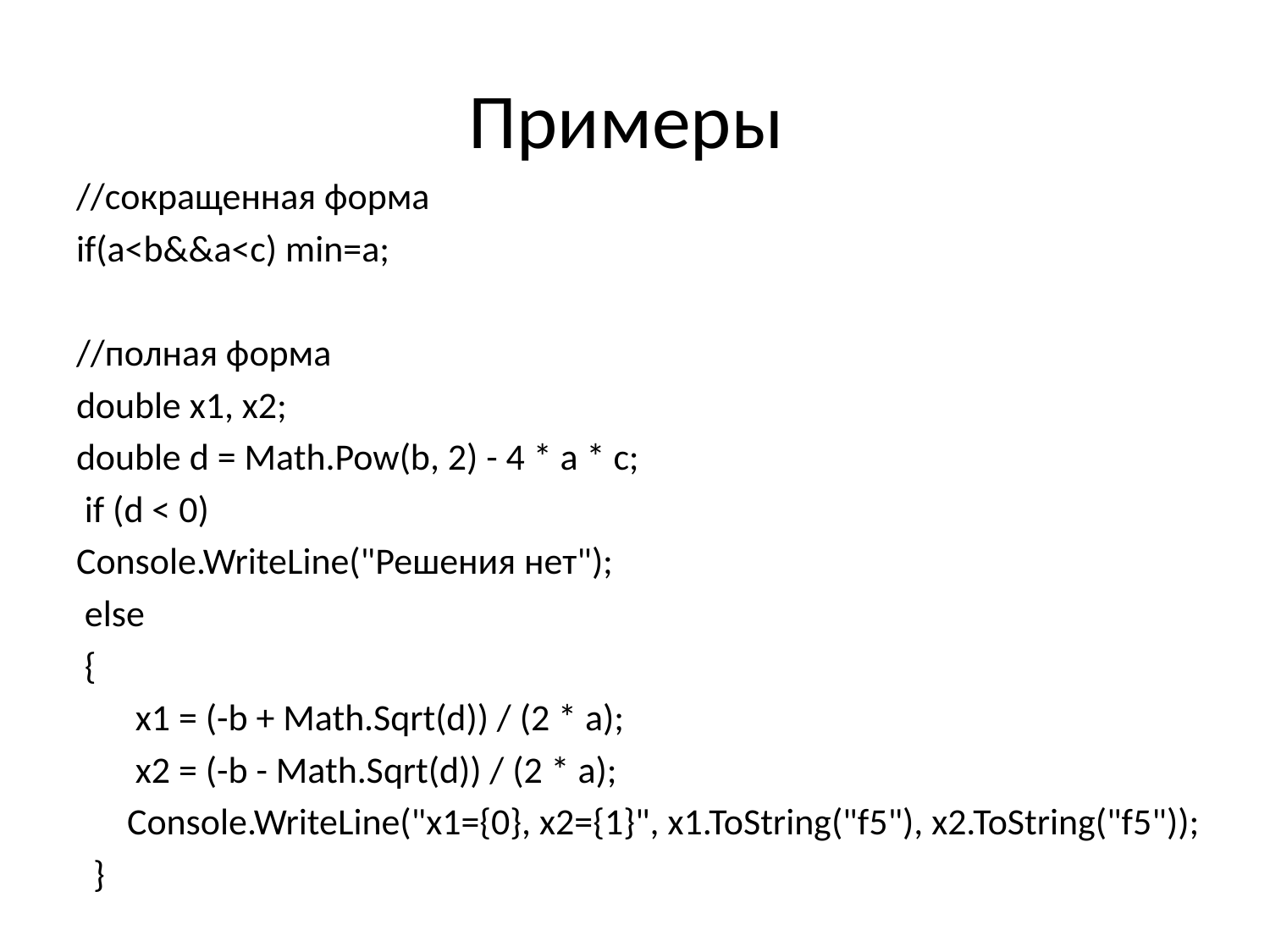

# Примеры
//сокращенная форма
if(a<b&&a<c) min=a;

//полная форма
double x1, x2;
double d = Math.Pow(b, 2) - 4 * a * c;
 if (d < 0)
Console.WriteLine("Решения нет");
 else
 {
       x1 = (-b + Math.Sqrt(d)) / (2 * a);
       x2 = (-b - Math.Sqrt(d)) / (2 * a);
      Console.WriteLine("x1={0}, x2={1}", x1.ToString("f5"), x2.ToString("f5"));
  }